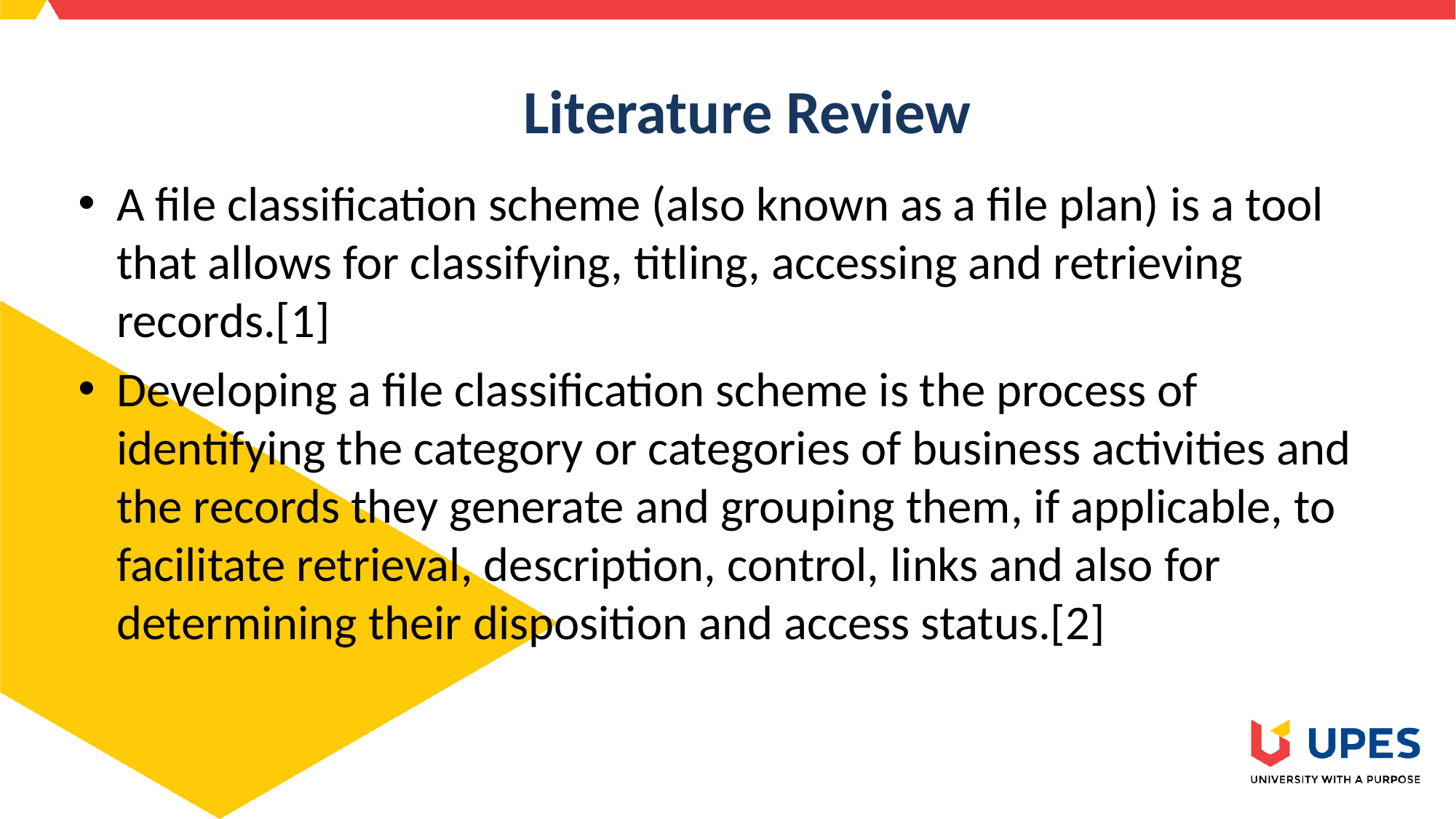

# Literature Review
A file classification scheme (also known as a file plan) is a tool that allows for classifying, titling, accessing and retrieving records.[1]
Developing a file classification scheme is the process of identifying the category or categories of business activities and the records they generate and grouping them, if applicable, to facilitate retrieval, description, control, links and also for determining their disposition and access status.[2]